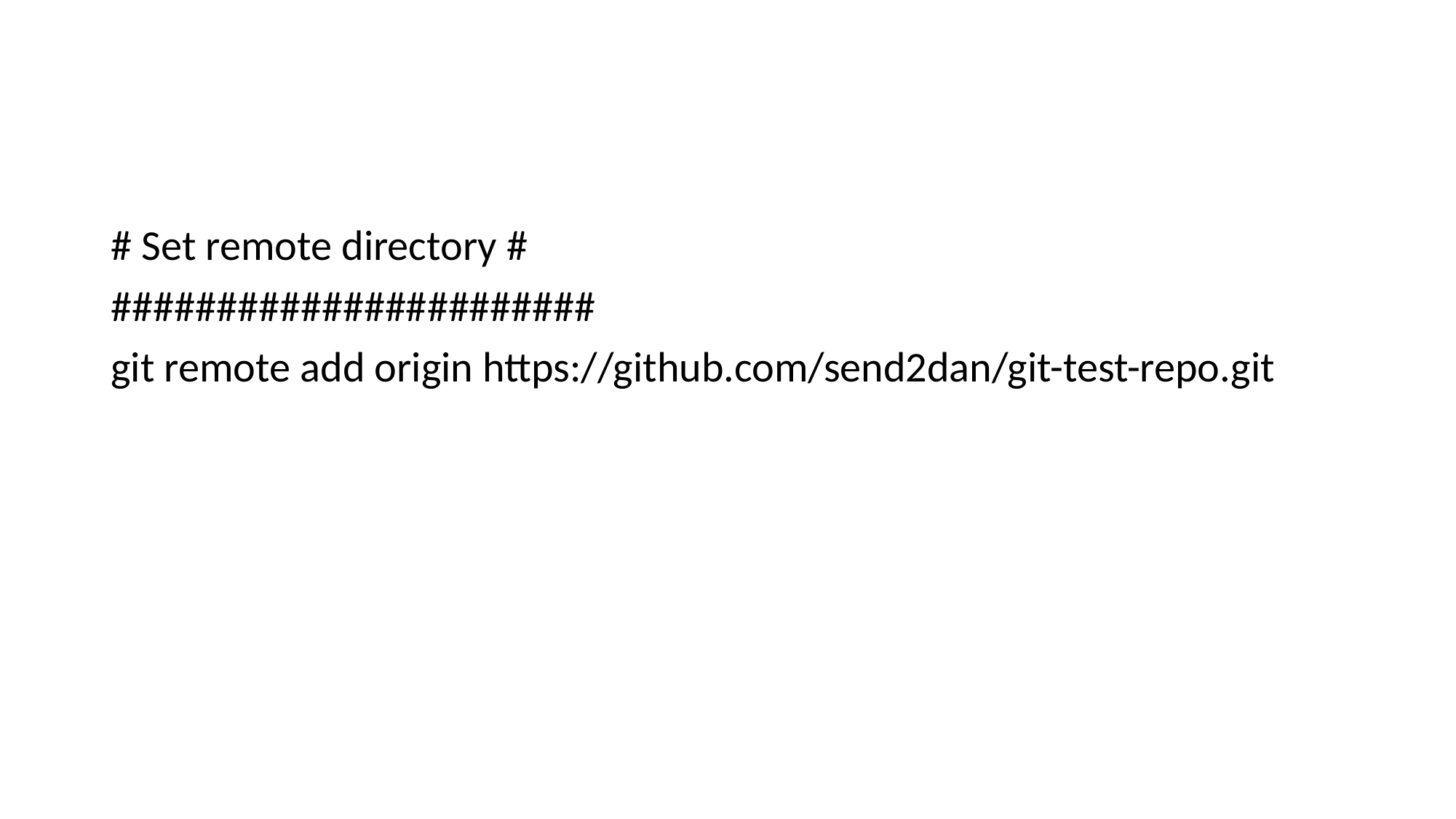

# Set remote directory #
#######################
git remote add origin https://github.com/send2dan/git-test-repo.git